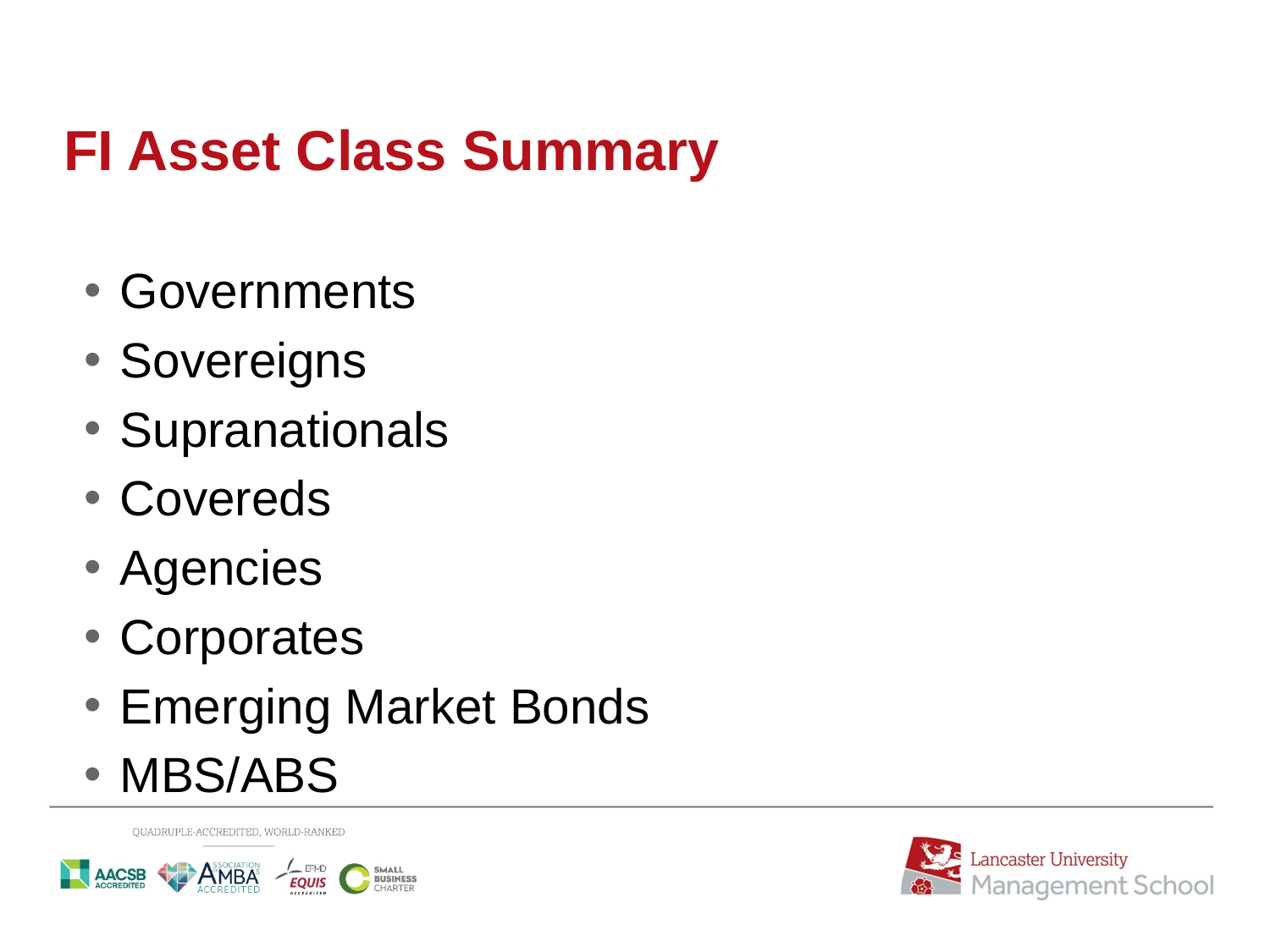

# FI Asset Class Summary
Governments
Sovereigns
Supranationals
Covereds
Agencies
Corporates
Emerging Market Bonds
MBS/ABS